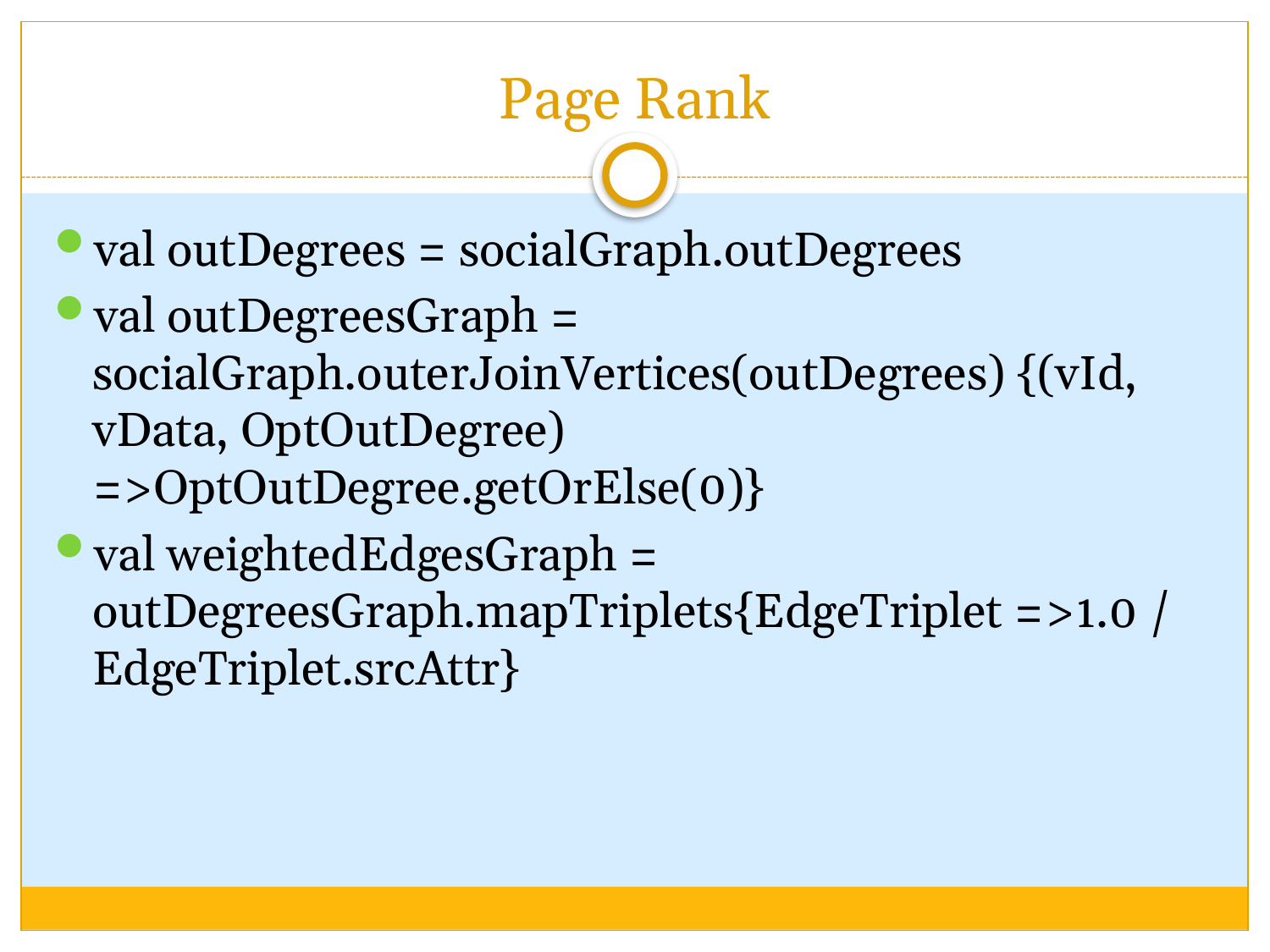

# Page Rank
val outDegrees = socialGraph.outDegrees
val outDegreesGraph = socialGraph.outerJoinVertices(outDegrees) {(vId, vData, OptOutDegree) =>OptOutDegree.getOrElse(0)}
val weightedEdgesGraph = outDegreesGraph.mapTriplets{EdgeTriplet =>1.0 / EdgeTriplet.srcAttr}